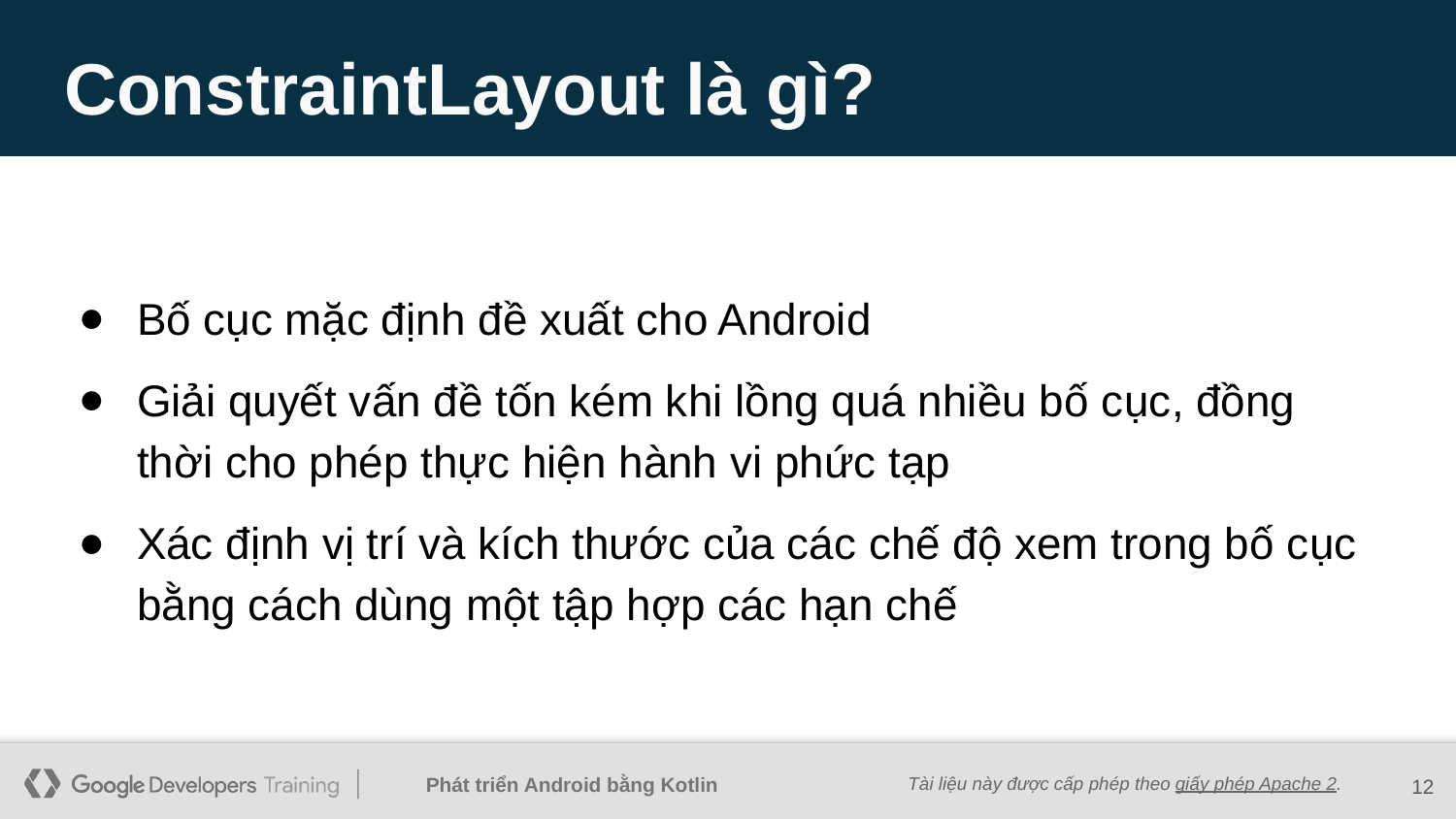

# ConstraintLayout là gì?
Bố cục mặc định đề xuất cho Android
Giải quyết vấn đề tốn kém khi lồng quá nhiều bố cục, đồng thời cho phép thực hiện hành vi phức tạp
Xác định vị trí và kích thước của các chế độ xem trong bố cục bằng cách dùng một tập hợp các hạn chế
12